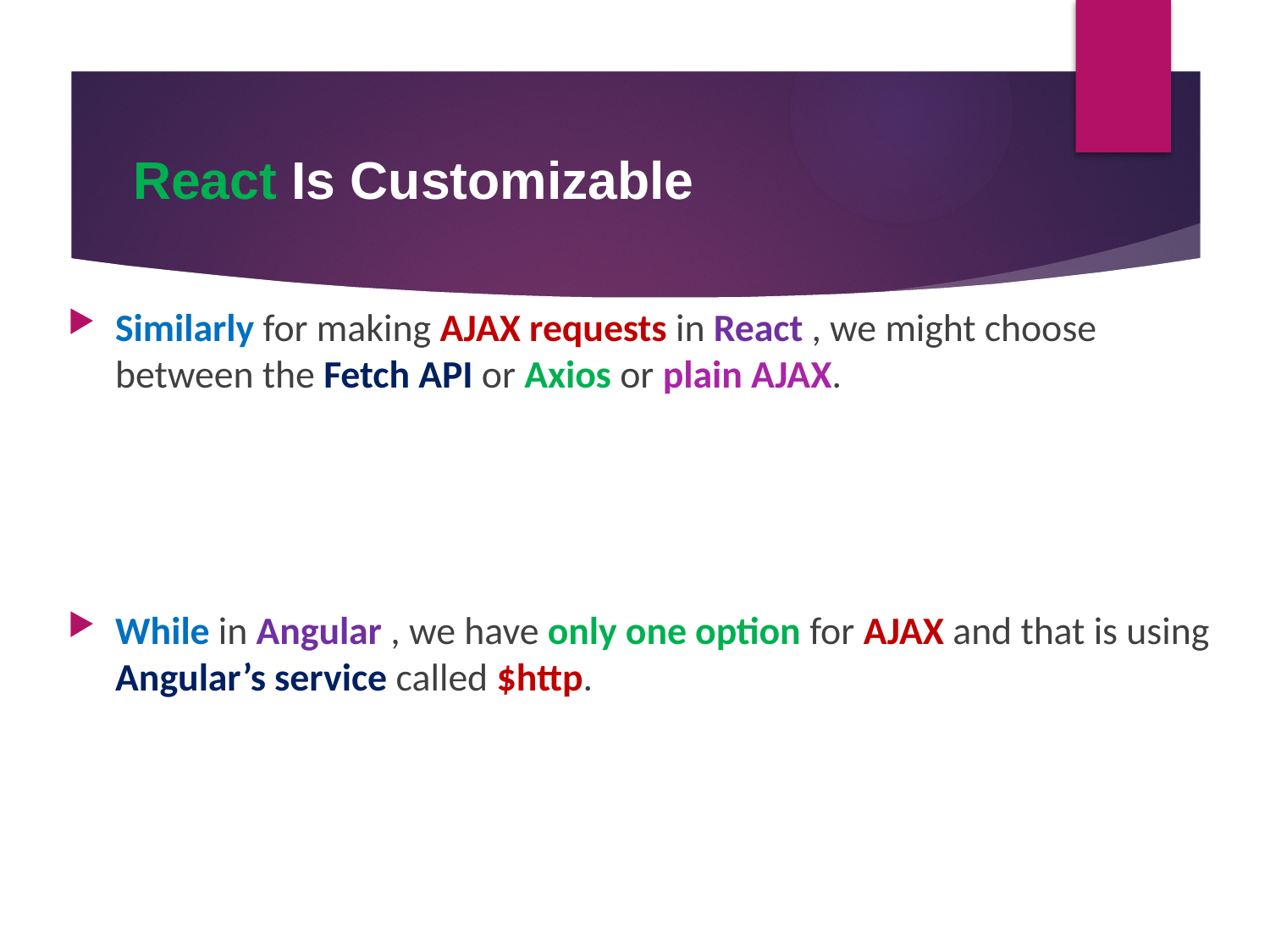

# React Is Customizable
Similarly for making AJAX requests in React , we might choose between the Fetch API or Axios or plain AJAX.

While in Angular , we have only one option for AJAX and that is using Angular’s service called $http.